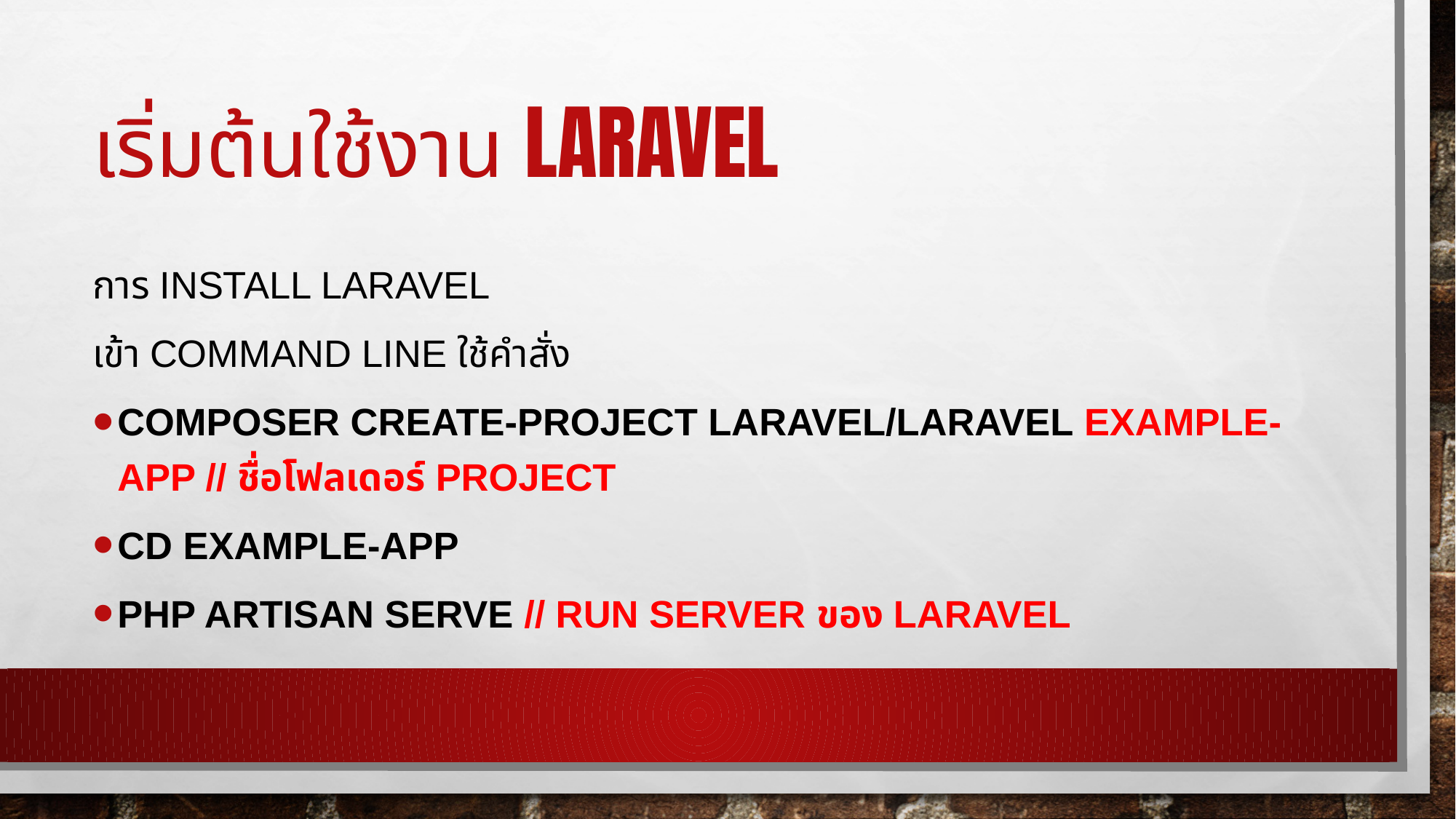

# เริ่มต้นใช้งาน laravel
การ Install laravel
เข้า Command line ใช้คำสั่ง
composer create-project laravel/laravel example-app // ชื่อโฟลเดอร์ Project
cd example-app
php artisan serve // Run server ของ Laravel